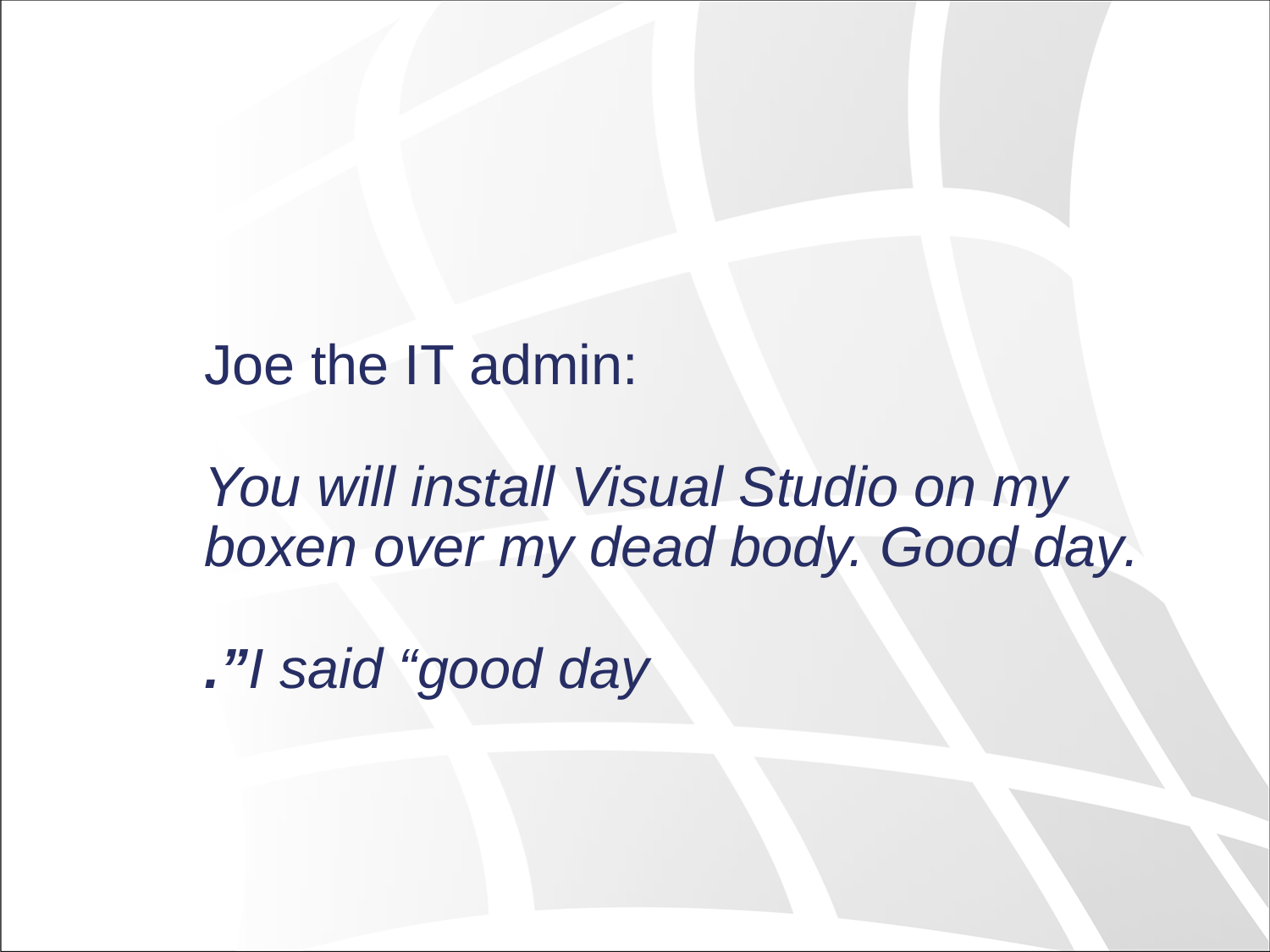

# Joe the IT admin: You will install Visual Studio on my boxen over my dead body. Good day. I said “good day”.